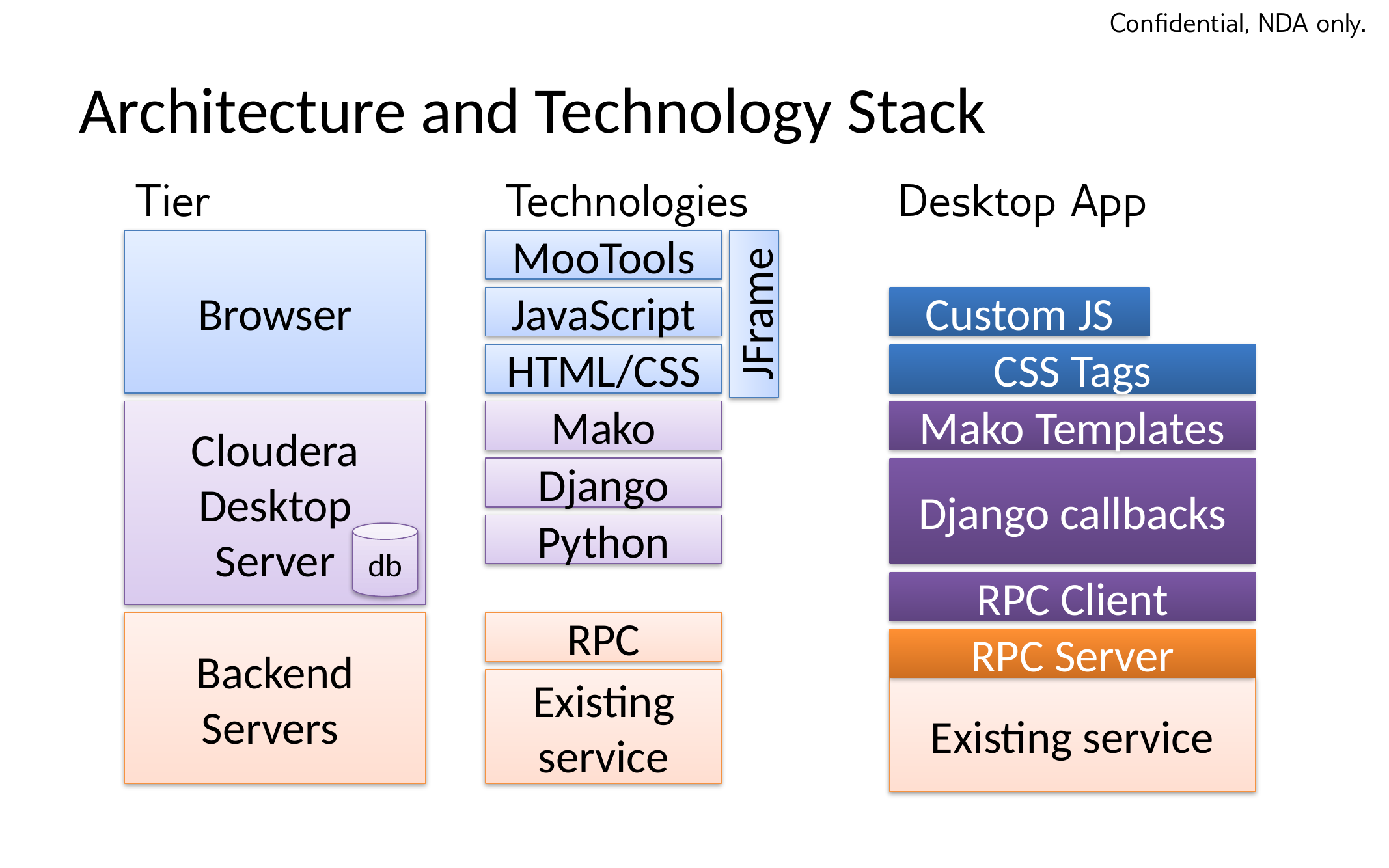

# Architecture and Technology Stack
Tier
Technologies
Desktop App
Browser
MooTools
JavaScript
Custom JS
JFrame
HTML/CSS
CSS Tags
Cloudera Desktop Server
Mako
Mako Templates
Django
Django callbacks
Python
db
RPC Client
Backend Servers
RPC
RPC Server
Existing service
Existing service